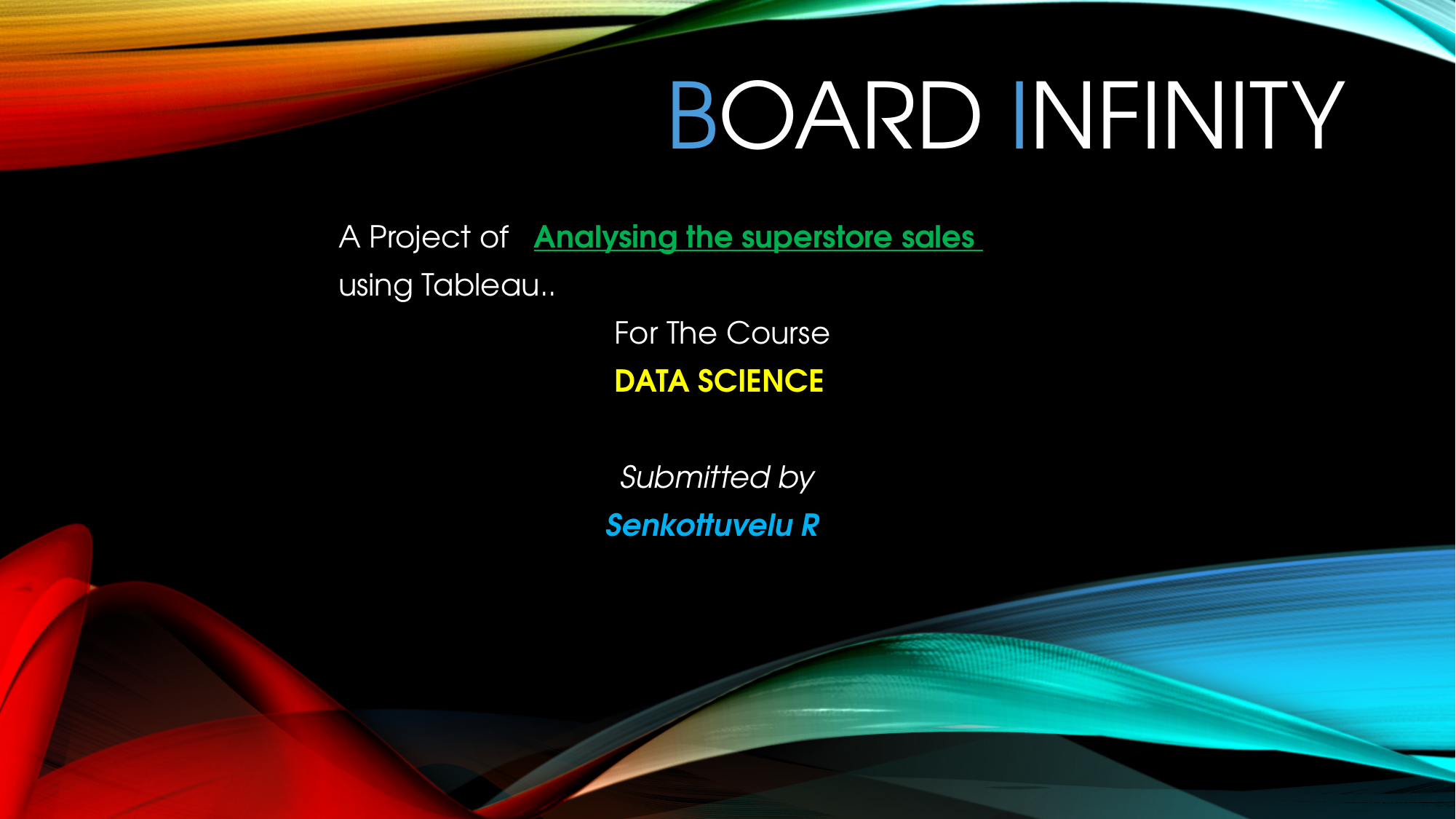

# BOARD Infinity
A Project of   Analysing the superstore sales
using Tableau..
                                 For The Course
                                 DATA SCIENCE

                                 Submitted by
                                Senkottuvelu R